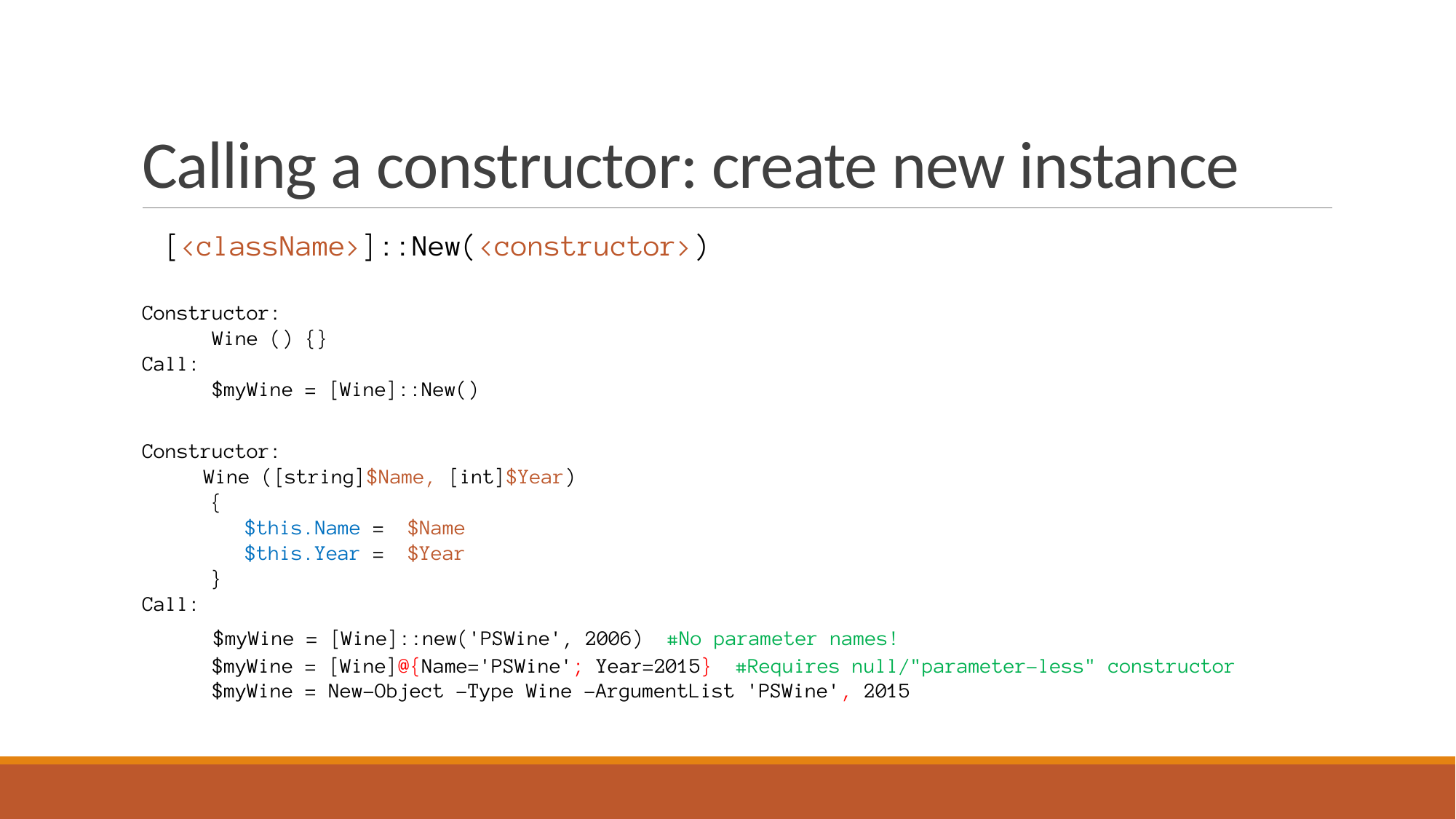

# Calling a constructor: create new instance
  [<className>]::New(<constructor>)

 Constructor:
       Wine () {}
 Call:
       $myWine = [Wine]::New()

 Constructor:
  Wine ([string]$Name, [int]$Year)
  {
    $this.Name =  $Name
    $this.Year =  $Year
  }
 Call:
     $myWine = [Wine]::new('PSWine', 2006)  #No parameter names!
       $myWine = [Wine]@{Name='PSWine'; Year=2015}  #Requires null/"parameter-less" constructor
       $myWine = New-Object -Type Wine -ArgumentList 'PSWine', 2015